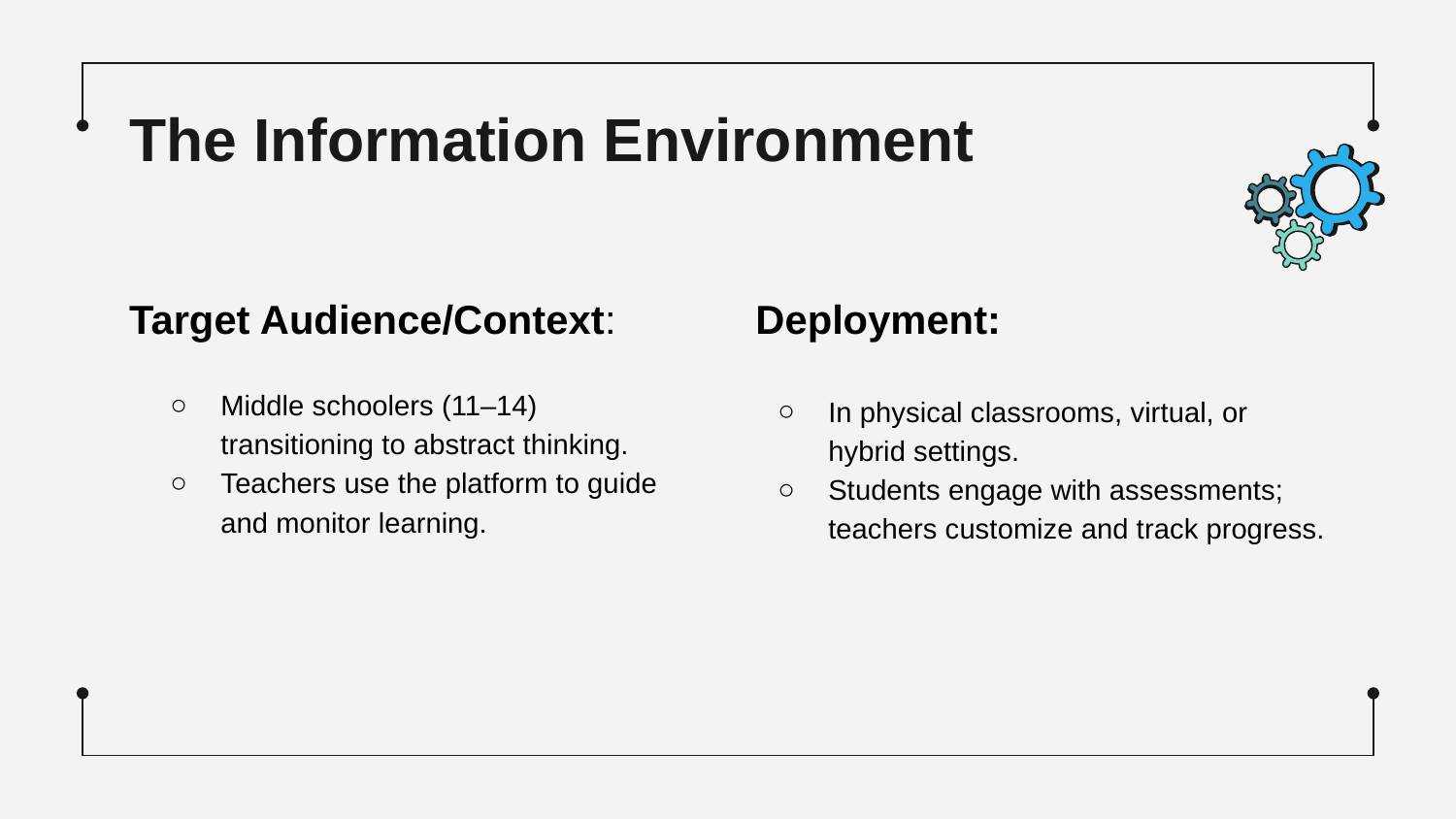

# The Information Environment

Target Audience/Context:
Deployment:
Middle schoolers (11–14) transitioning to abstract thinking.
Teachers use the platform to guide and monitor learning.

In physical classrooms, virtual, or hybrid settings.
Students engage with assessments; teachers customize and track progress.